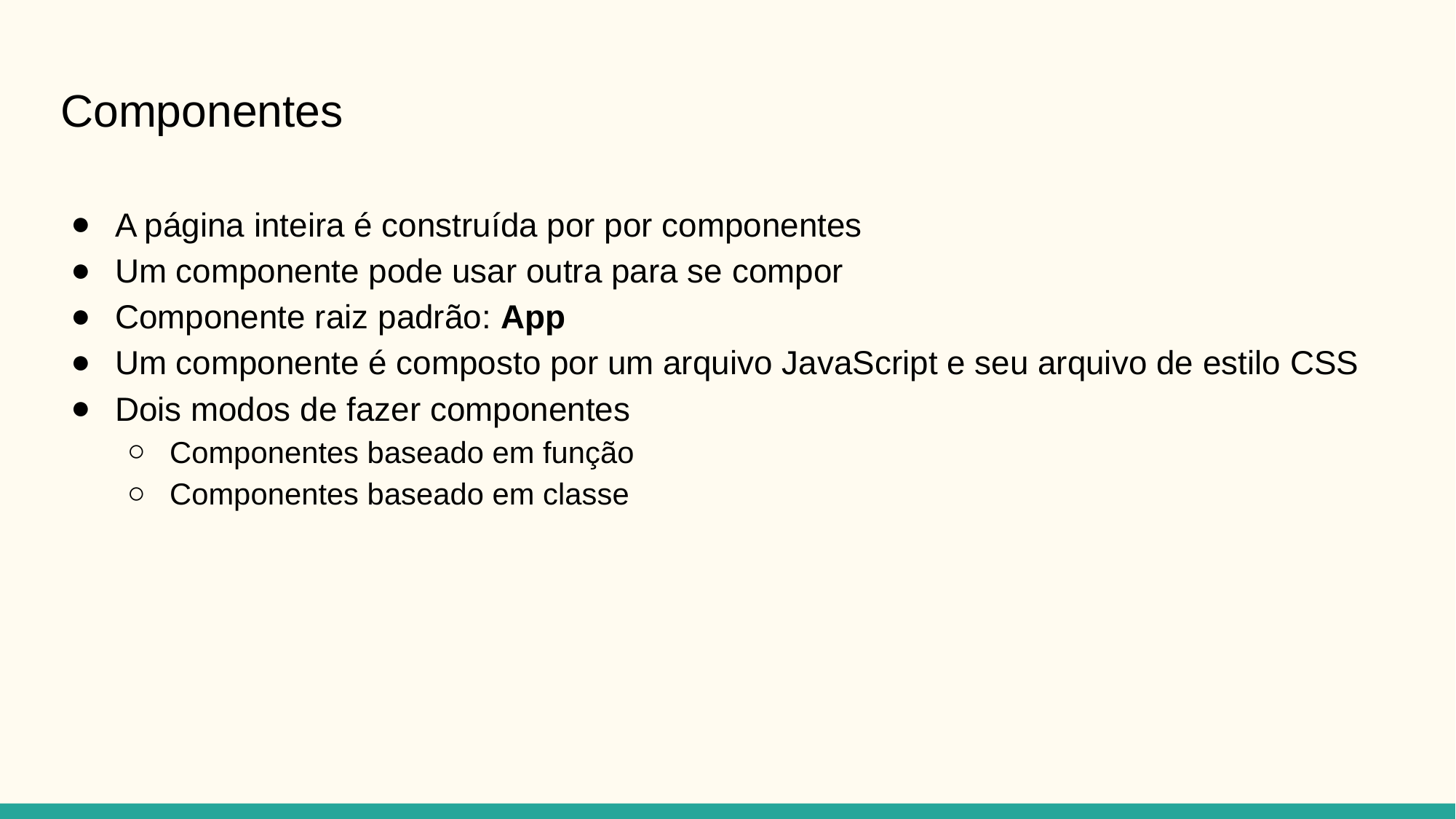

# Componentes
A página inteira é construída por por componentes
Um componente pode usar outra para se compor
Componente raiz padrão: App
Um componente é composto por um arquivo JavaScript e seu arquivo de estilo CSS
Dois modos de fazer componentes
Componentes baseado em função
Componentes baseado em classe